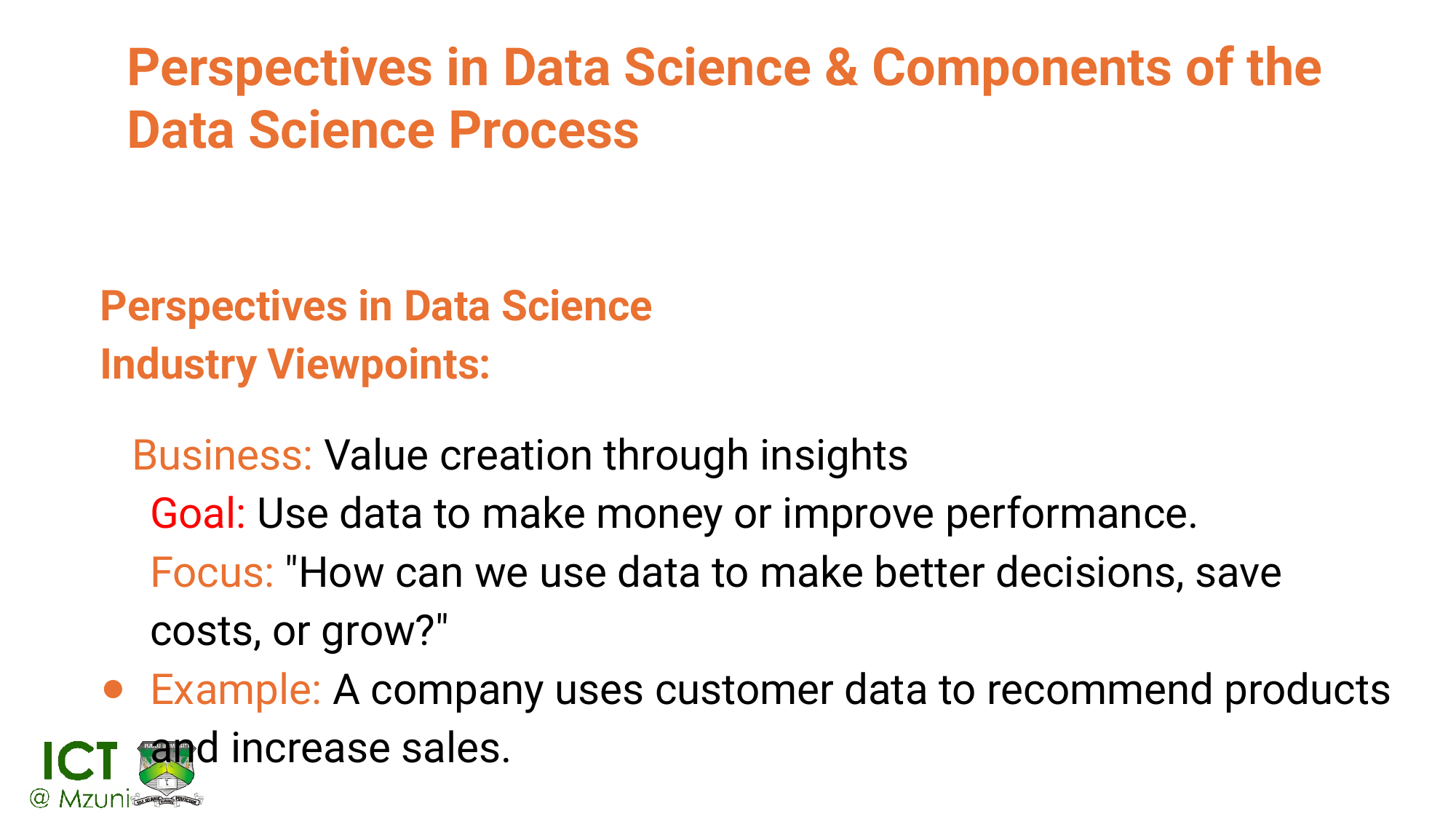

# Perspectives in Data Science & Components of the Data Science Process

Perspectives in Data Science
Industry Viewpoints:
Business: Value creation through insights
	Goal: Use data to make money or improve performance.
Focus: "How can we use data to make better decisions, save costs, or grow?"
Example: A company uses customer data to recommend products and increase sales.